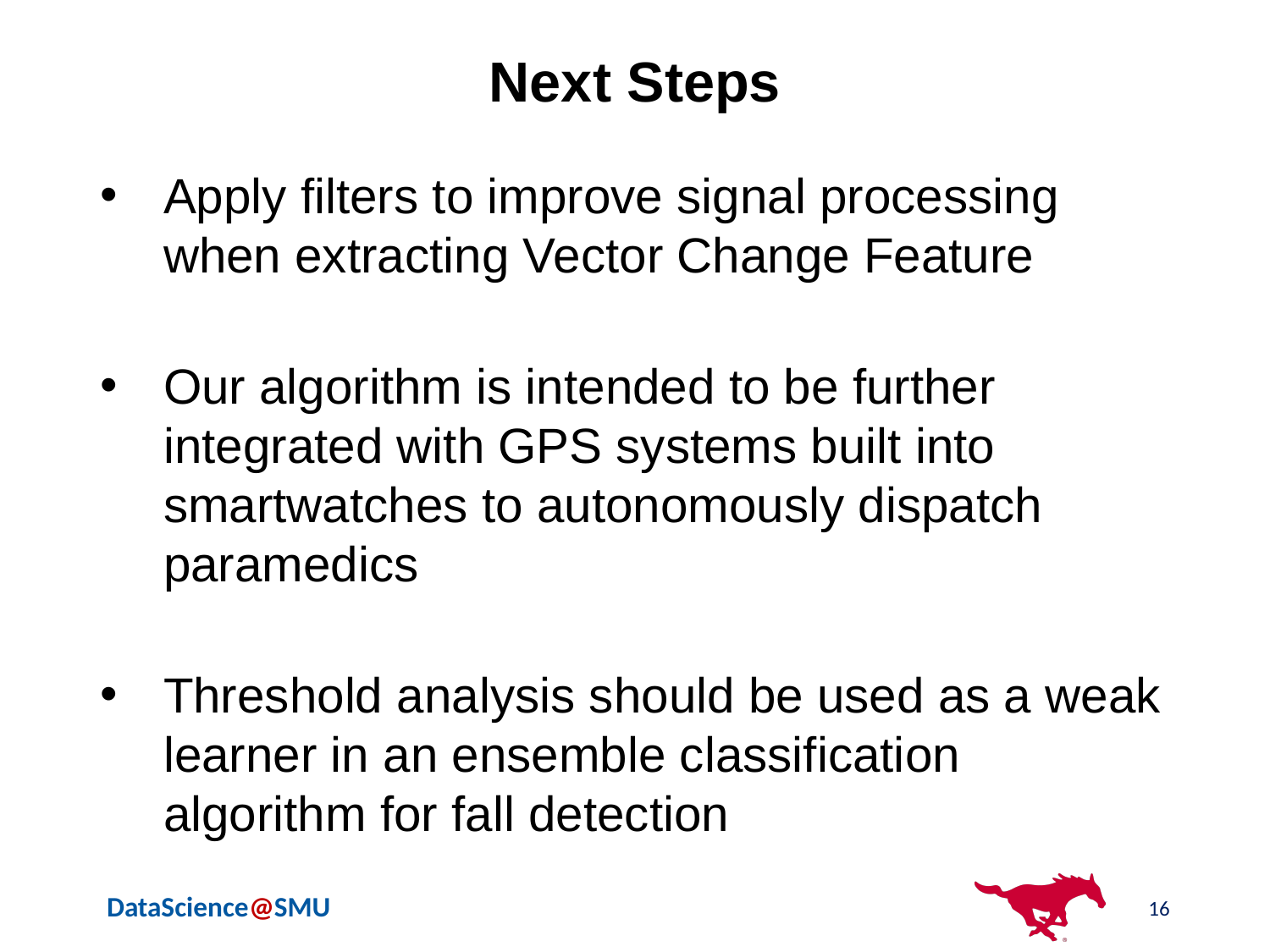

# Next Steps
Apply filters to improve signal processing when extracting Vector Change Feature

Our algorithm is intended to be further integrated with GPS systems built into smartwatches to autonomously dispatch paramedics

Threshold analysis should be used as a weak learner in an ensemble classification algorithm for fall detection

16